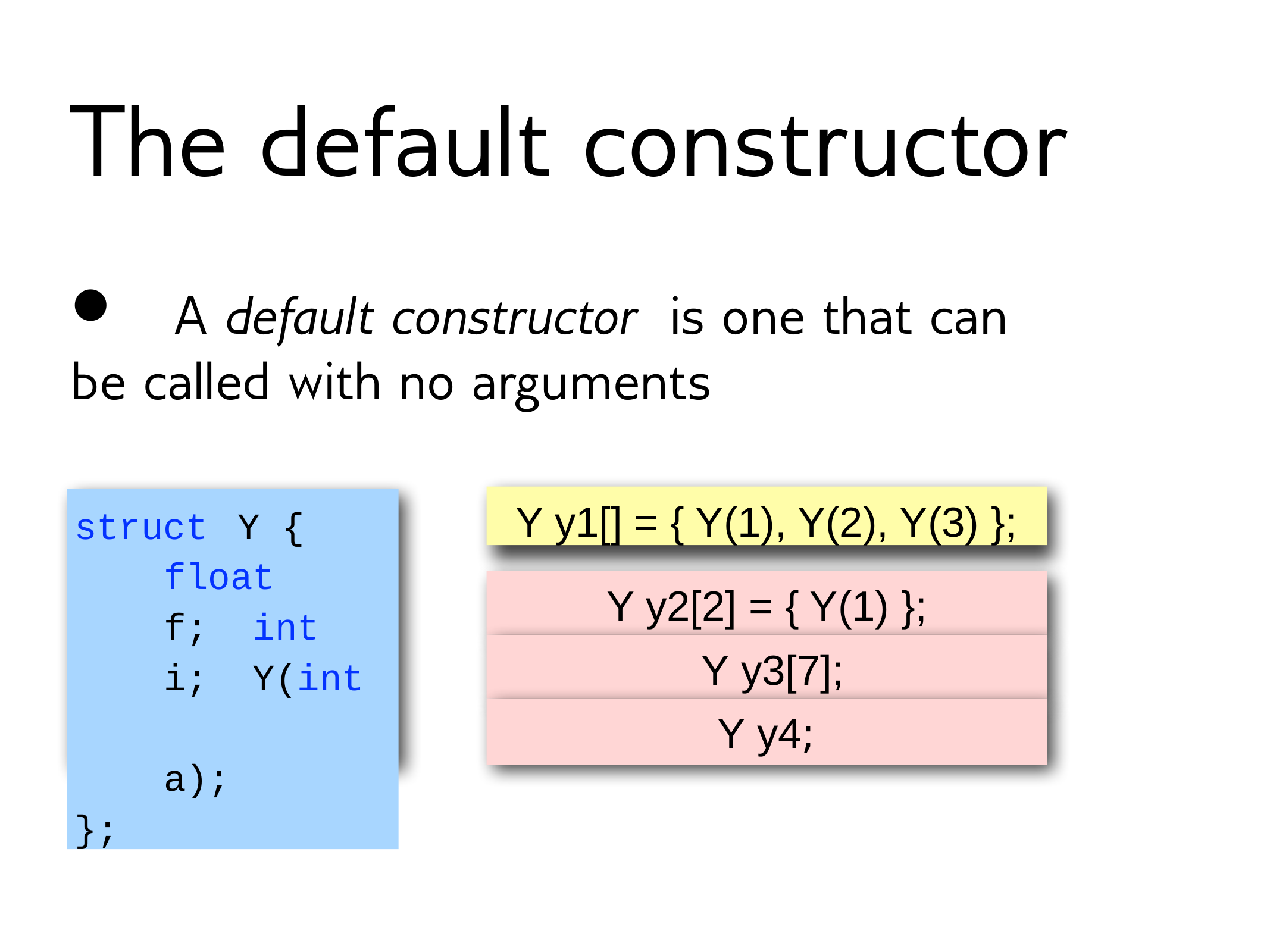

# The default constructor
   A default constructor  is one that can    	be called with no arguments

Y y1[] = { Y(1), Y(2), Y(3) };
struct	Y	{
float	f;  int	i;  Y(int	a);
};

Y y2[2] = { Y(1) };  Y y3[7];
Y y4;